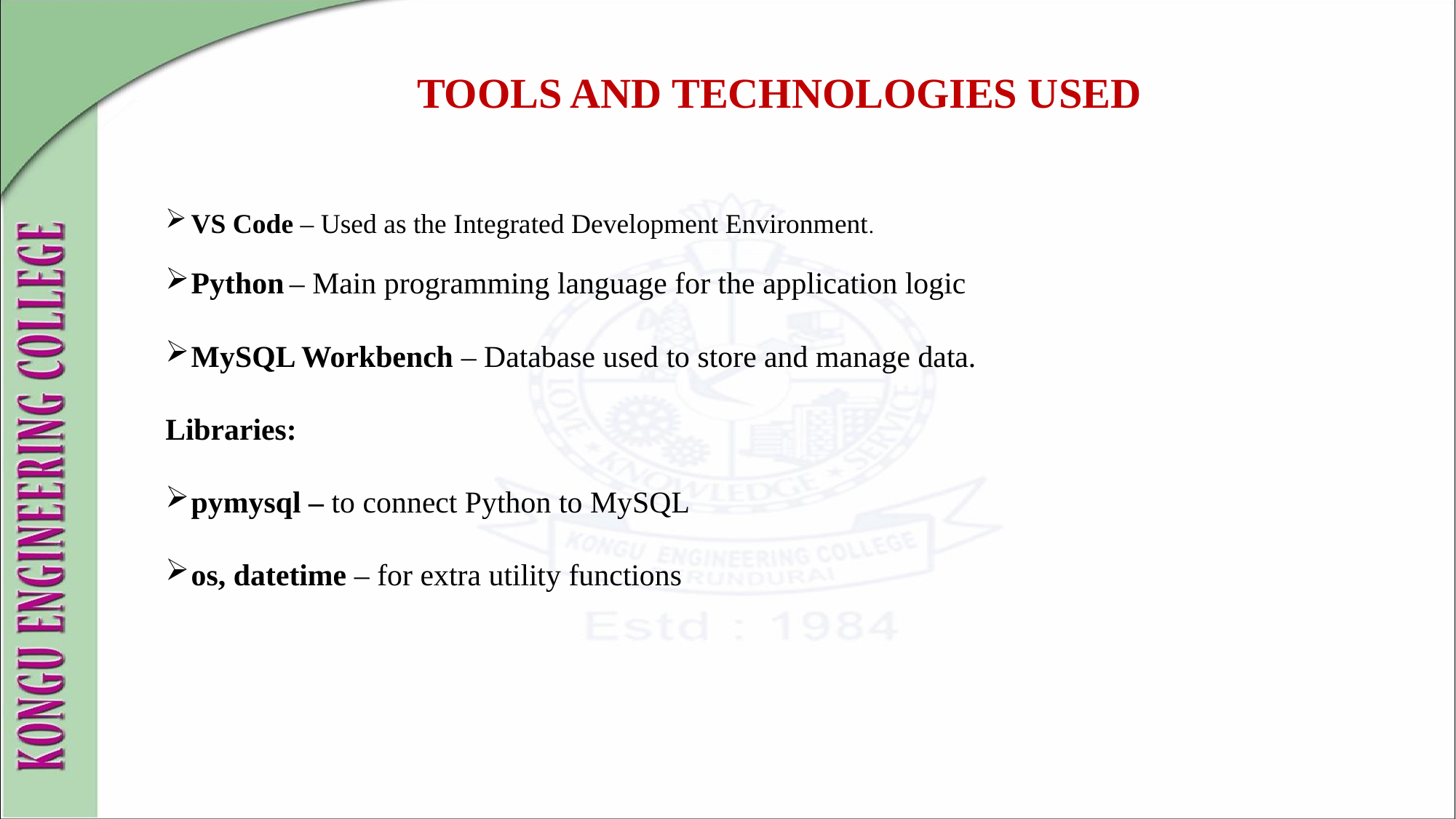

TOOLS AND TECHNOLOGIES USED
VS Code – Used as the Integrated Development Environment.

Python – Main programming language for the application logic

MySQL Workbench – Database used to store and manage data.

Libraries:

pymysql – to connect Python to MySQL

os, datetime – for extra utility functions